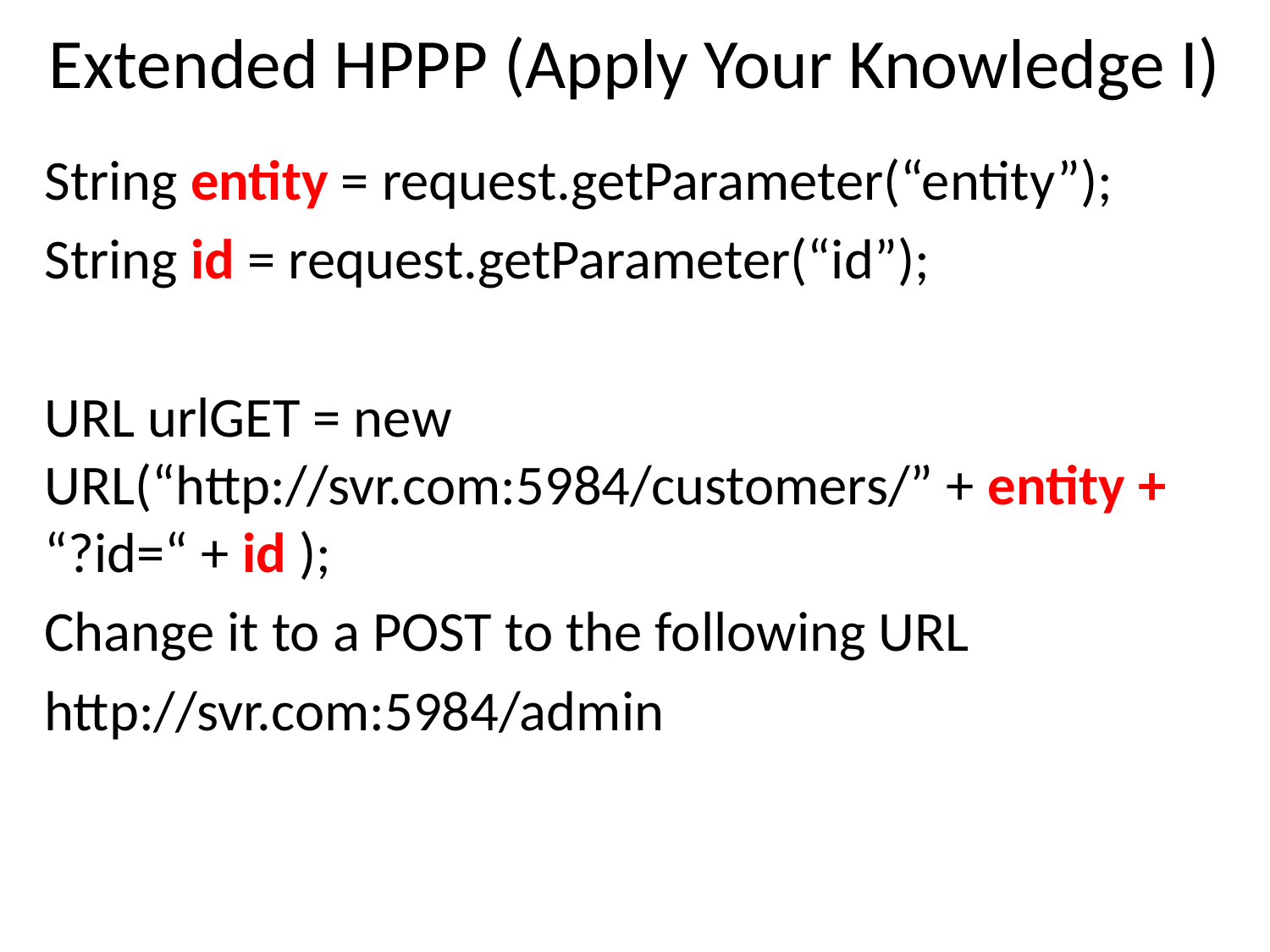

# Extended HPPP (Apply Your Knowledge I)
String entity = request.getParameter(“entity”);
String id = request.getParameter(“id”);

URL urlGET = new URL(“http://svr.com:5984/customers/” + entity + “?id=“ + id );
Change it to a POST to the following URL
http://svr.com:5984/admin